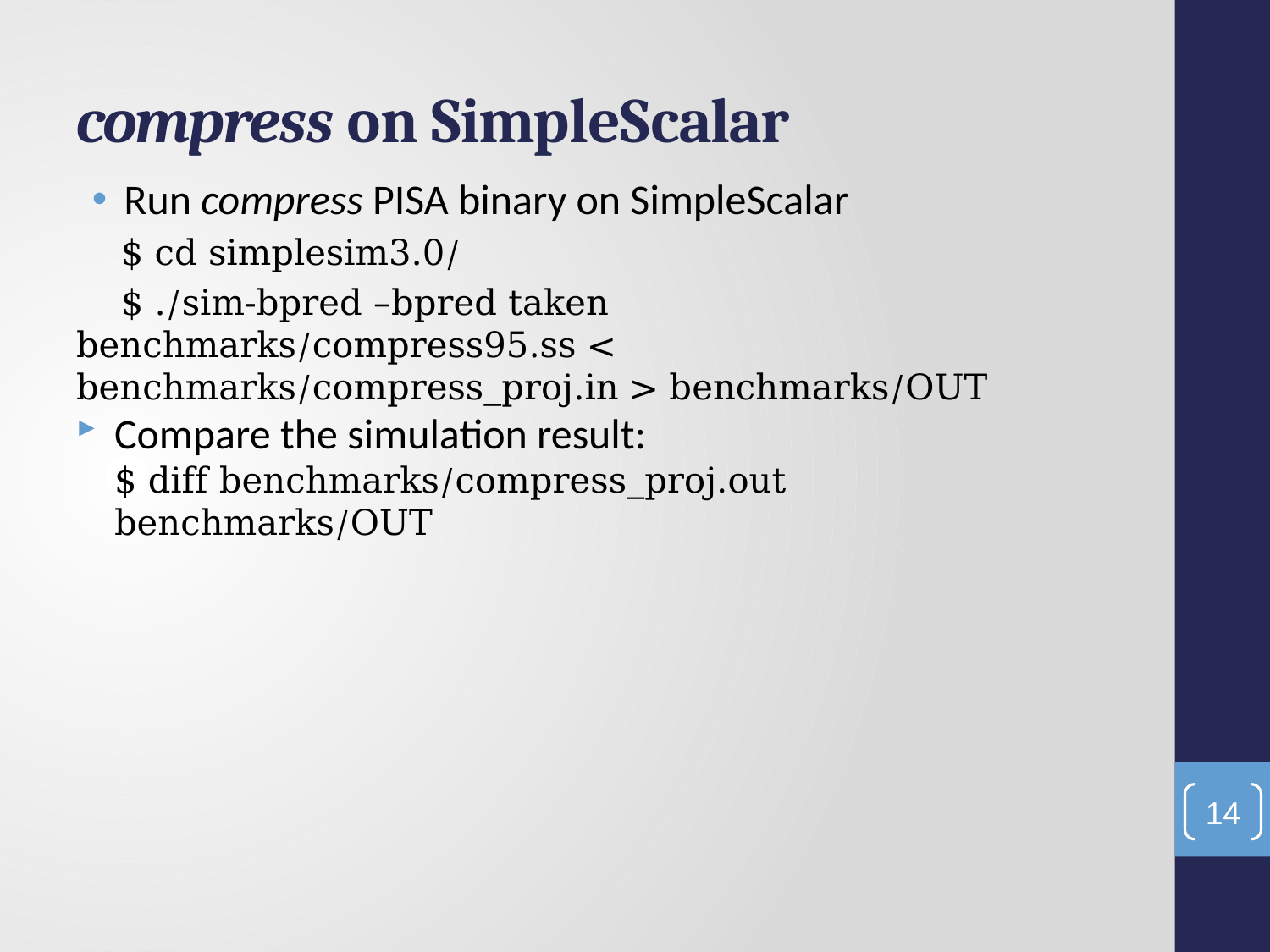

# compress on SimpleScalar
Run compress PISA binary on SimpleScalar
    $ cd simplesim3.0/
    $ ./sim-bpred –bpred taken benchmarks/compress95.ss < benchmarks/compress_proj.in > benchmarks/OUT
Compare the simulation result:
	$ diff benchmarks/compress_proj.out benchmarks/OUT

14